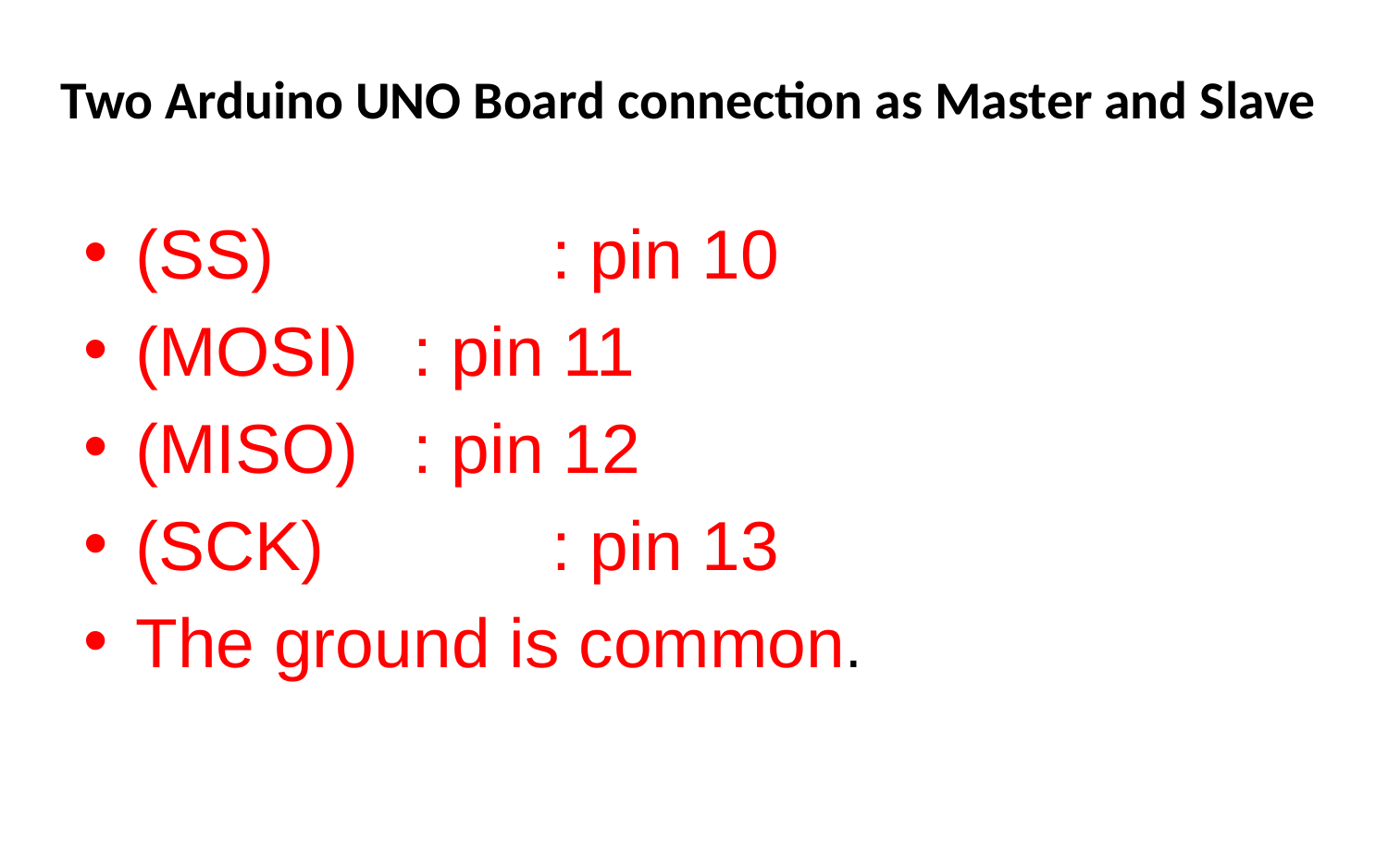

# Two Arduino UNO Board connection as Master and Slave
(SS) 		: pin 10
(MOSI) 	: pin 11
(MISO) 	: pin 12
(SCK) 		: pin 13
The ground is common.